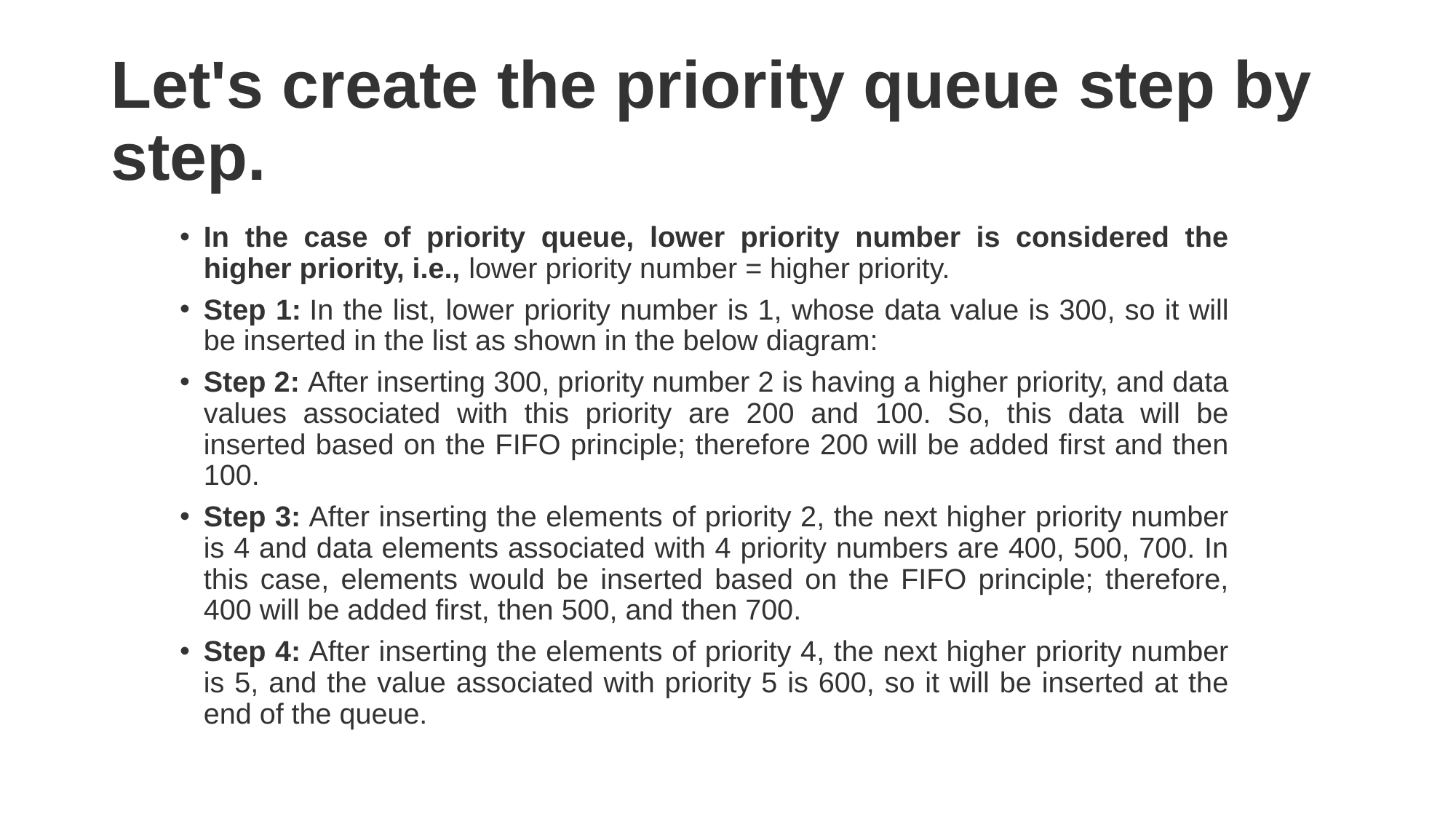

# Let's create the priority queue step by step.
In the case of priority queue, lower priority number is considered the higher priority, i.e., lower priority number = higher priority.
Step 1: In the list, lower priority number is 1, whose data value is 300, so it will be inserted in the list as shown in the below diagram:
Step 2: After inserting 300, priority number 2 is having a higher priority, and data values associated with this priority are 200 and 100. So, this data will be inserted based on the FIFO principle; therefore 200 will be added first and then 100.
Step 3: After inserting the elements of priority 2, the next higher priority number is 4 and data elements associated with 4 priority numbers are 400, 500, 700. In this case, elements would be inserted based on the FIFO principle; therefore, 400 will be added first, then 500, and then 700.
Step 4: After inserting the elements of priority 4, the next higher priority number is 5, and the value associated with priority 5 is 600, so it will be inserted at the end of the queue.